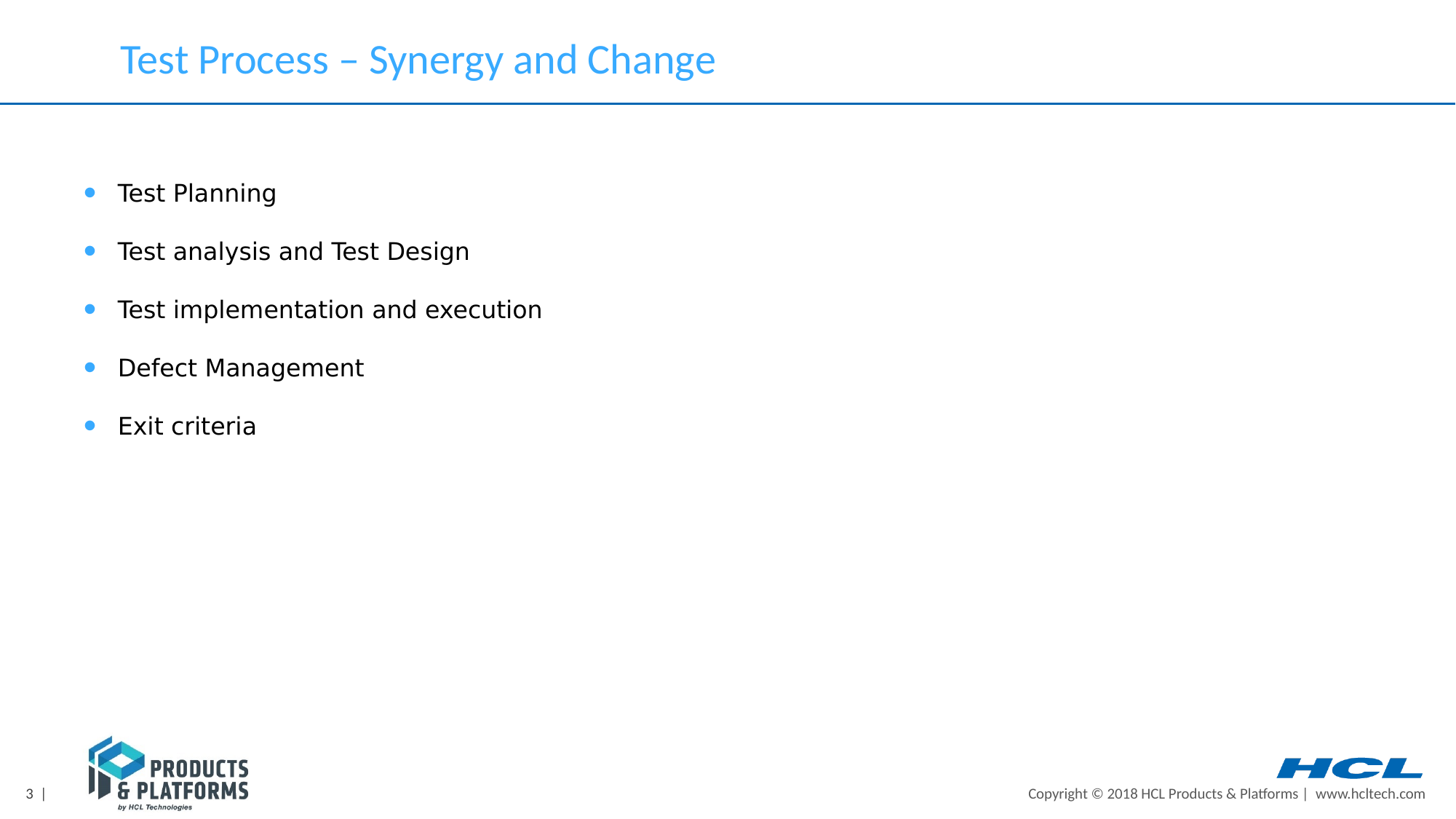

Test Process – Synergy and Change

Test Planning

Test analysis and Test Design

Test implementation and execution

Defect Management

Exit criteria